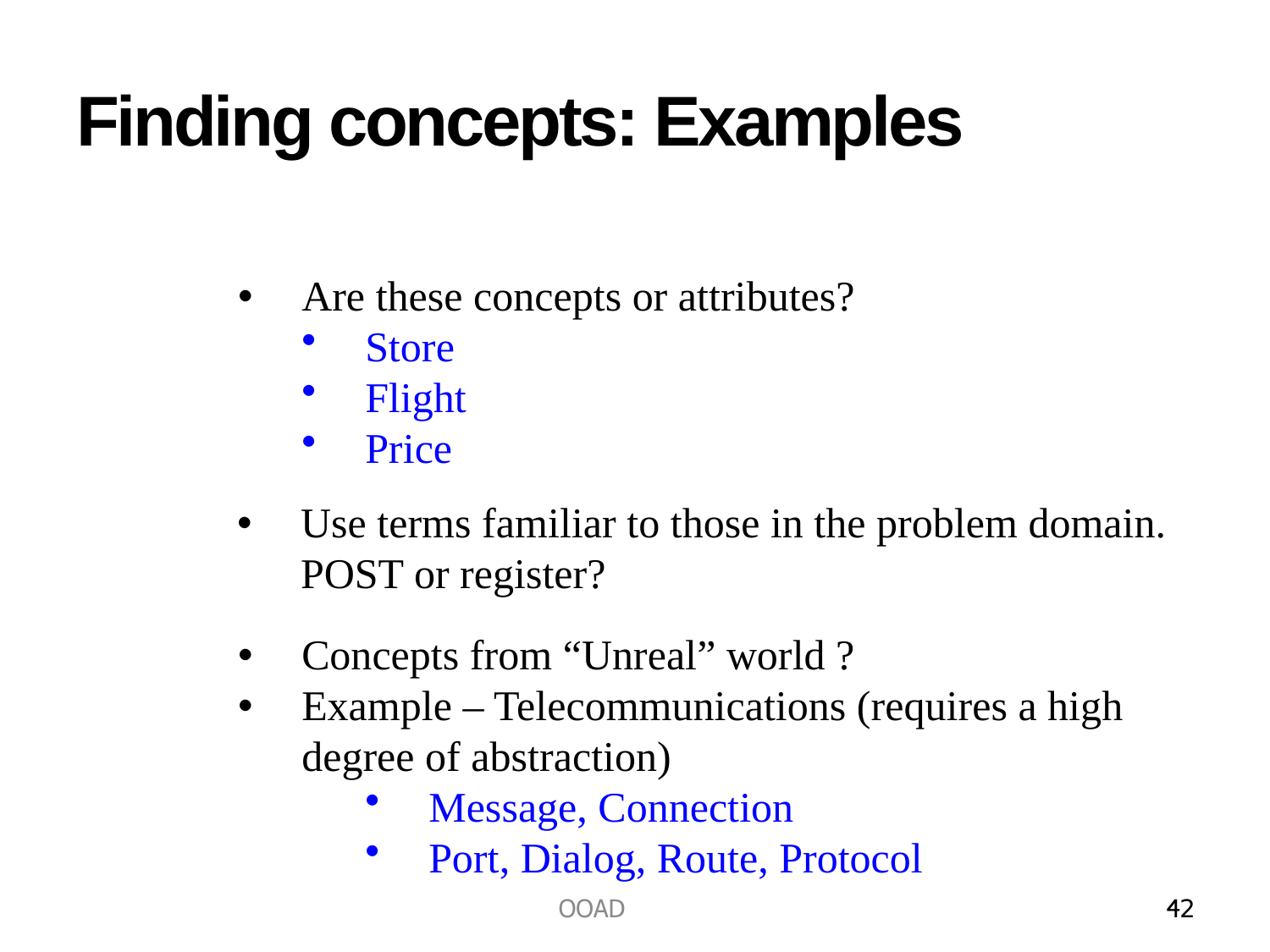

# Finding concepts: Examples
Are these concepts or attributes?
Store
Flight
Price
Use terms familiar to those in the problem domain.
POST or register?
Concepts from “Unreal” world ?
Example – Telecommunications (requires a high
      degree of abstraction)
Message, Connection
Port, Dialog, Route, Protocol
OOAD
42